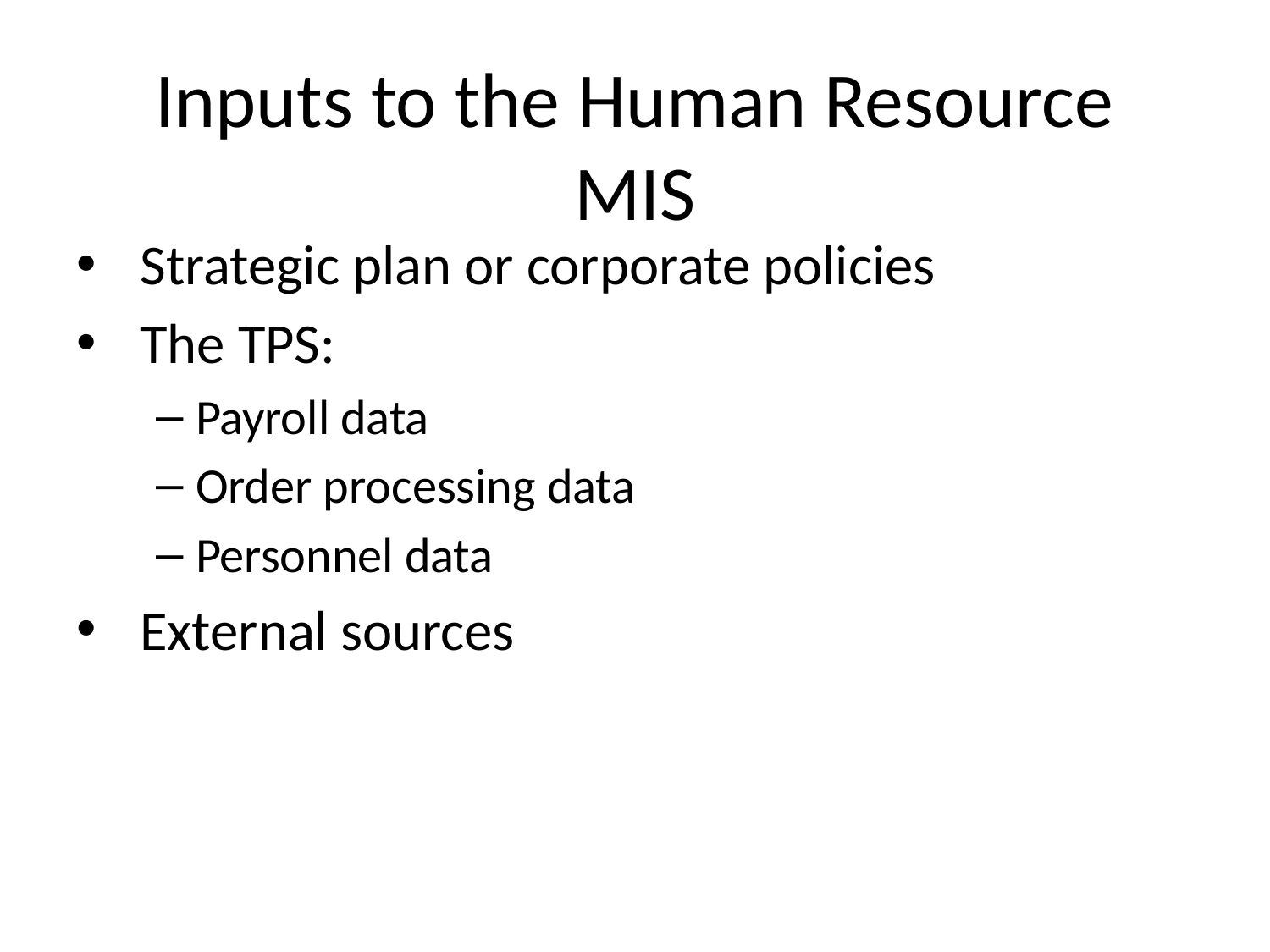

# Inputs to the Human Resource MIS
Strategic plan or corporate policies
The TPS:
Payroll data
Order processing data
Personnel data
External sources